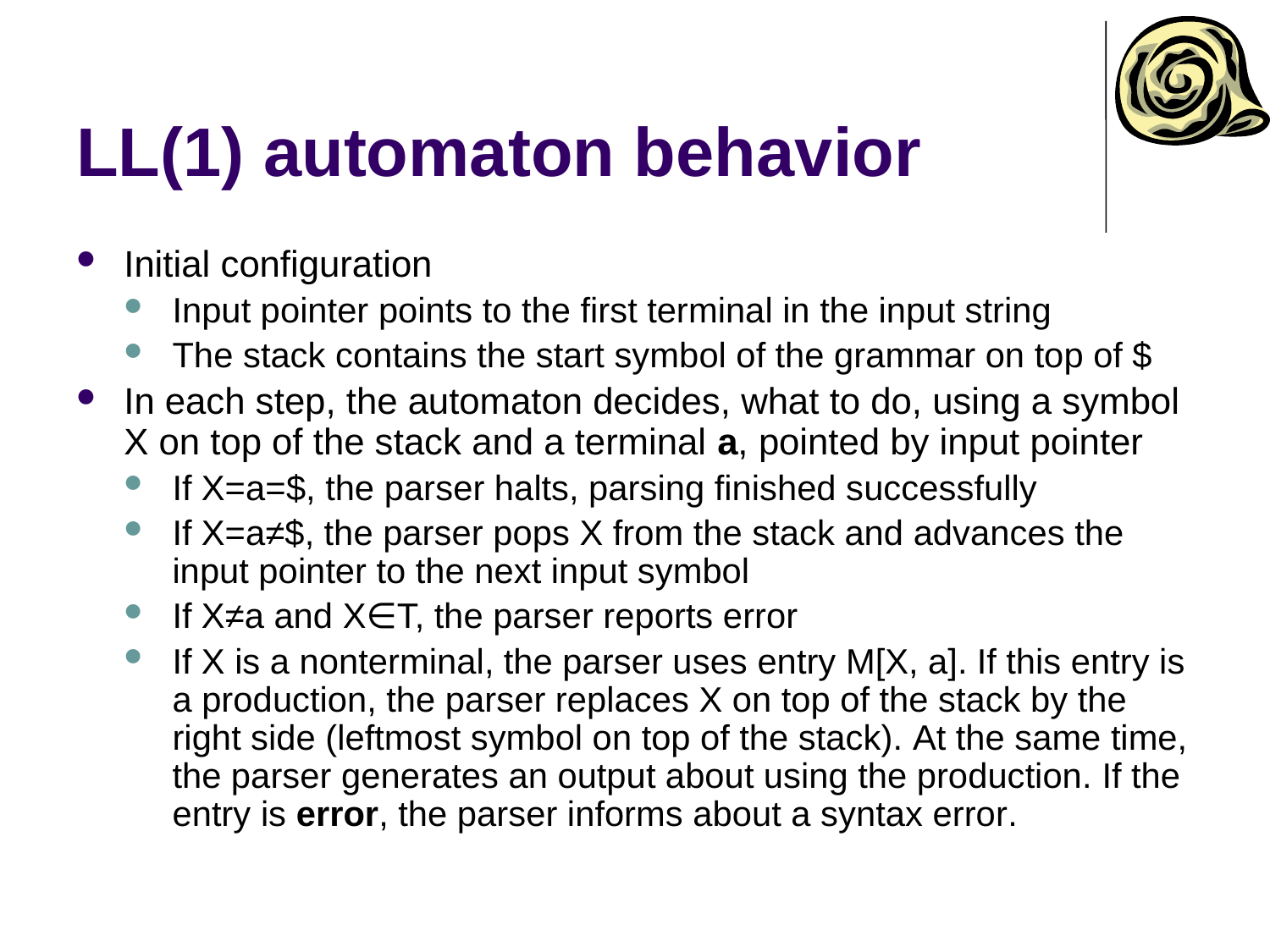

# LL(1) automaton behavior
Initial configuration
Input pointer points to the first terminal in the input string
The stack contains the start symbol of the grammar on top of $
In each step, the automaton decides, what to do, using a symbol X on top of the stack and a terminal a, pointed by input pointer
If X=a=$, the parser halts, parsing finished successfully
If X=a≠$, the parser pops X from the stack and advances the input pointer to the next input symbol
If X≠a and X∈T, the parser reports error
If X is a nonterminal, the parser uses entry M[X, a]. If this entry is a production, the parser replaces X on top of the stack by the right side (leftmost symbol on top of the stack). At the same time, the parser generates an output about using the production. If the entry is error, the parser informs about a syntax error.